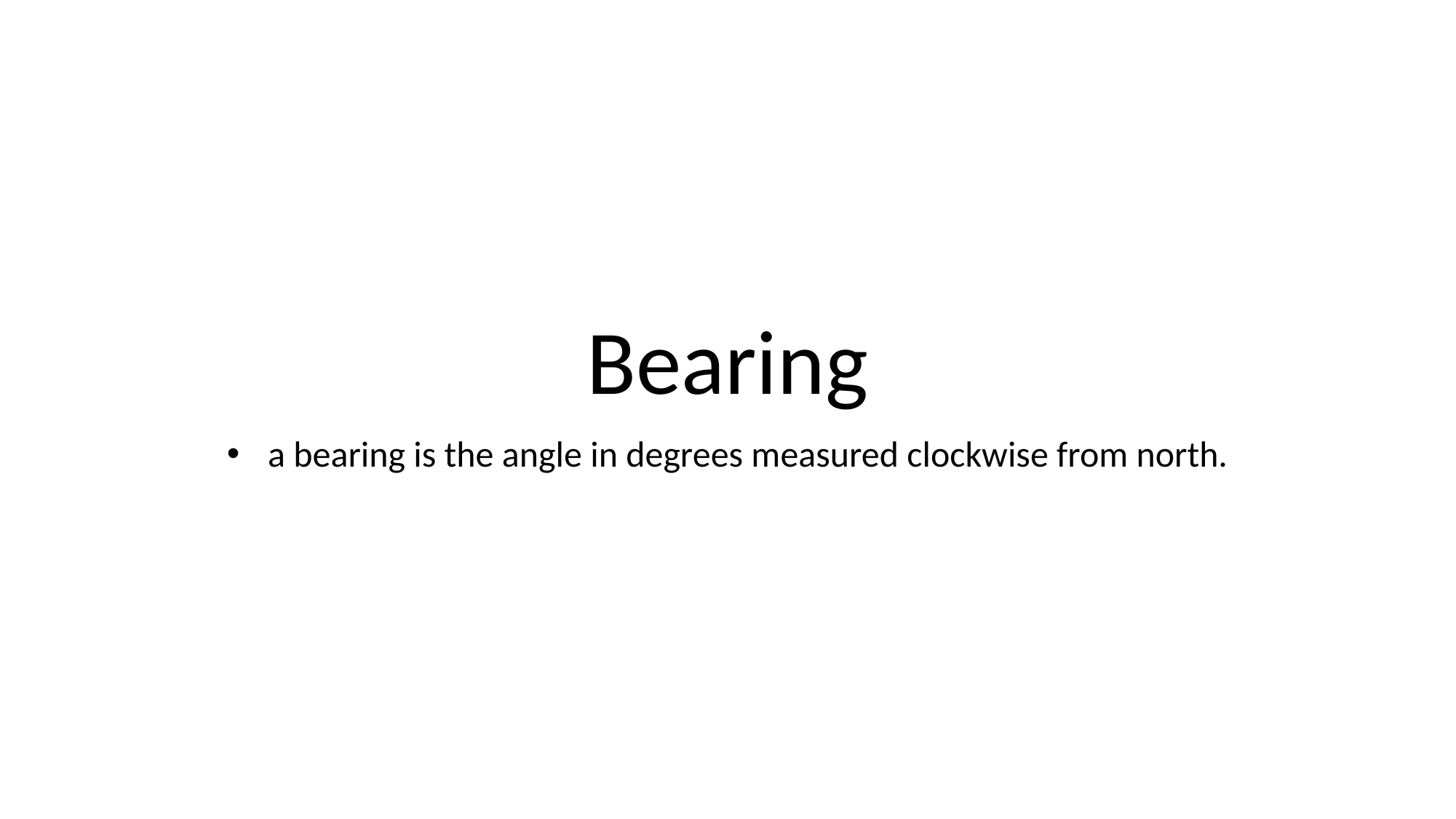

# Bearing
a bearing is the angle in degrees measured clockwise from north.